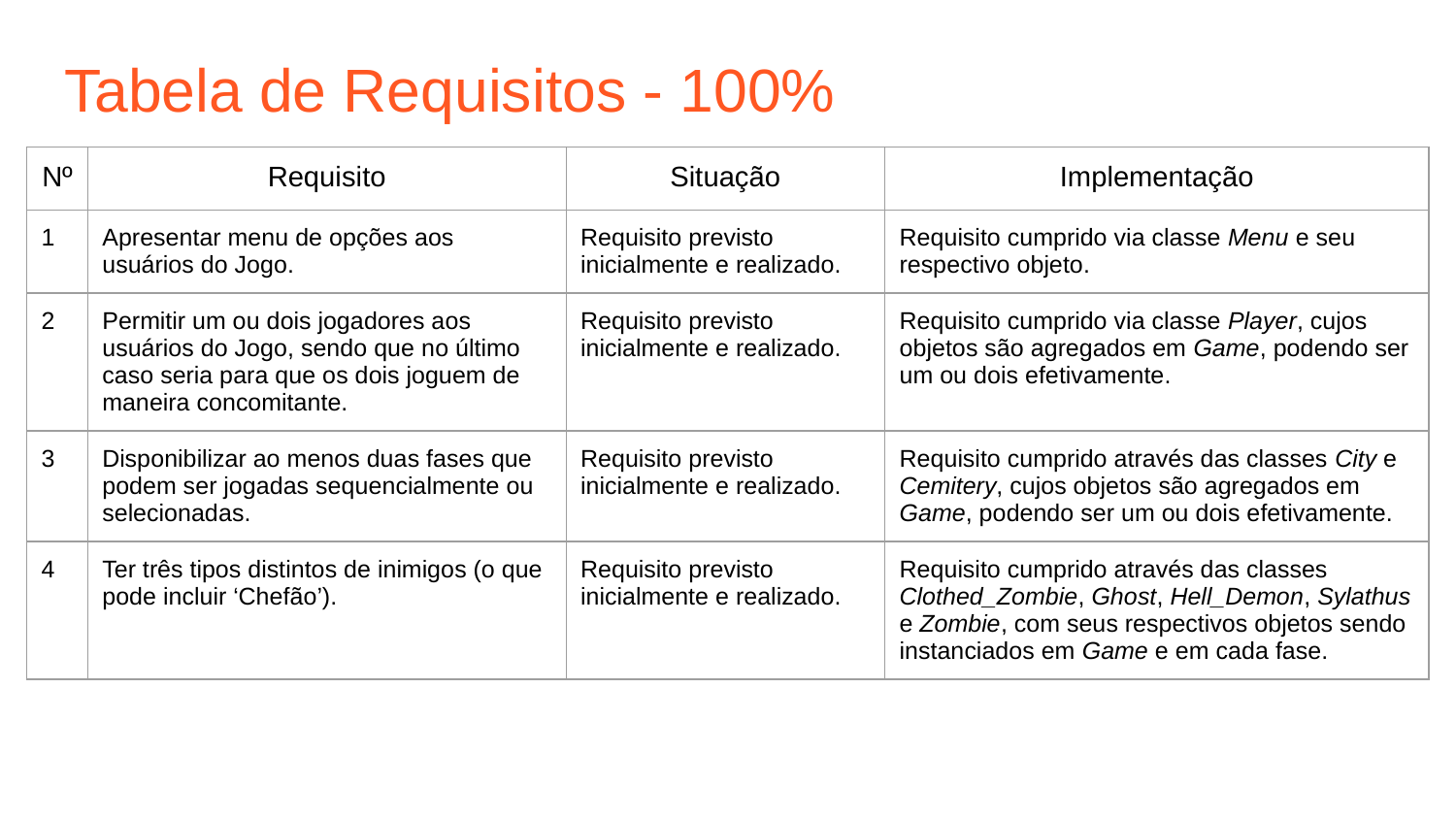

# Tabela de Requisitos - 100%
| Nº | Requisito | Situação | Implementação |
| --- | --- | --- | --- |
| 1 | Apresentar menu de opções aos usuários do Jogo. | Requisito previsto inicialmente e realizado. | Requisito cumprido via classe Menu e seu respectivo objeto. |
| 2 | Permitir um ou dois jogadores aos usuários do Jogo, sendo que no último caso seria para que os dois joguem de maneira concomitante. | Requisito previsto inicialmente e realizado. | Requisito cumprido via classe Player, cujos objetos são agregados em Game, podendo ser um ou dois efetivamente. |
| 3 | Disponibilizar ao menos duas fases que podem ser jogadas sequencialmente ou selecionadas. | Requisito previsto inicialmente e realizado. | Requisito cumprido através das classes City e Cemitery, cujos objetos são agregados em Game, podendo ser um ou dois efetivamente. |
| 4 | Ter três tipos distintos de inimigos (o que pode incluir ‘Chefão’). | Requisito previsto inicialmente e realizado. | Requisito cumprido através das classes Clothed\_Zombie, Ghost, Hell\_Demon, Sylathus e Zombie, com seus respectivos objetos sendo instanciados em Game e em cada fase. |